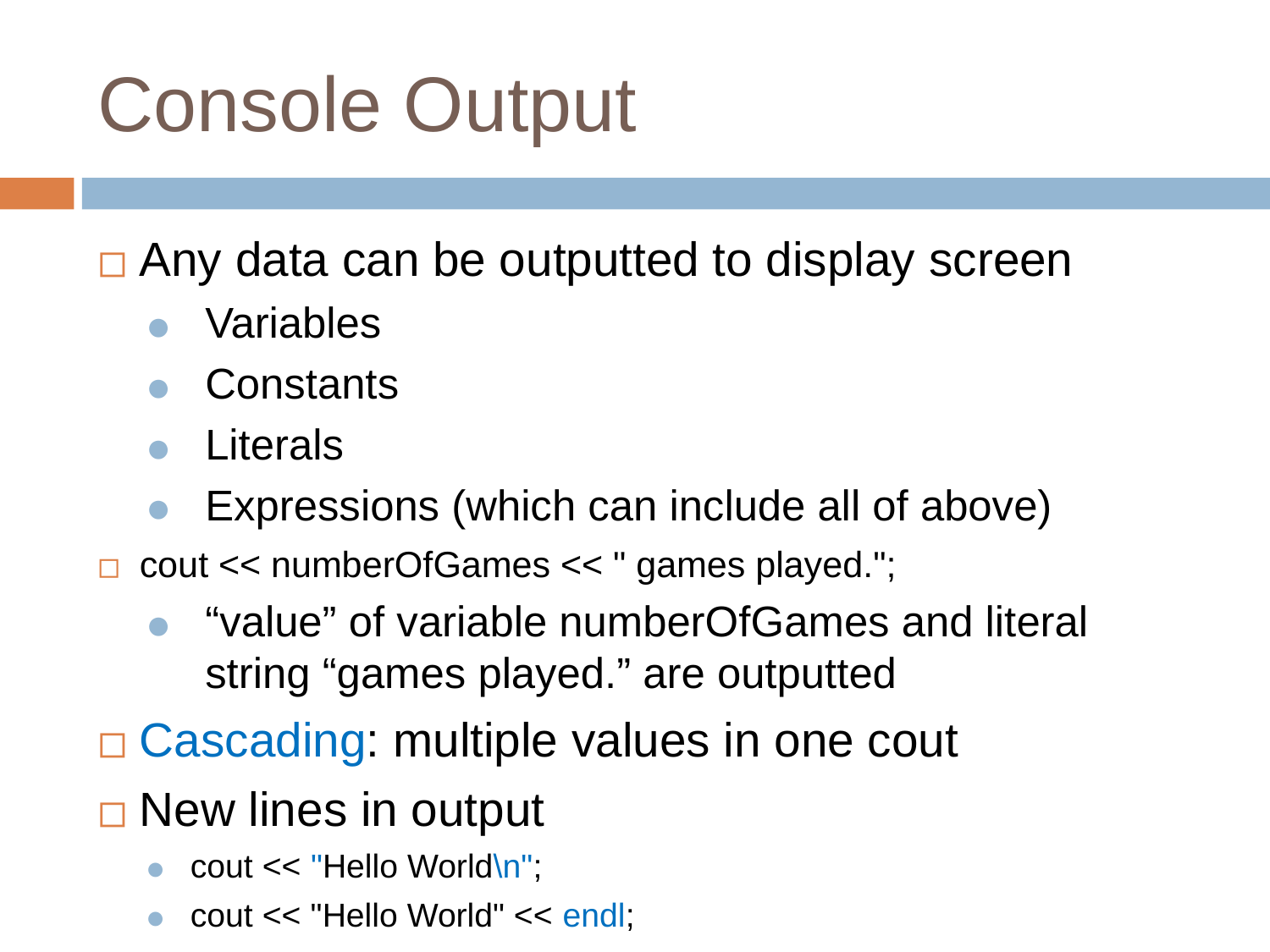

# Console Output
Any data can be outputted to display screen
Variables
Constants
Literals
Expressions (which can include all of above)
cout << numberOfGames << " games played.";
“value” of variable numberOfGames and literal string “games played.” are outputted
Cascading: multiple values in one cout
New lines in output
cout << "Hello World\n";
cout << "Hello World" << endl;